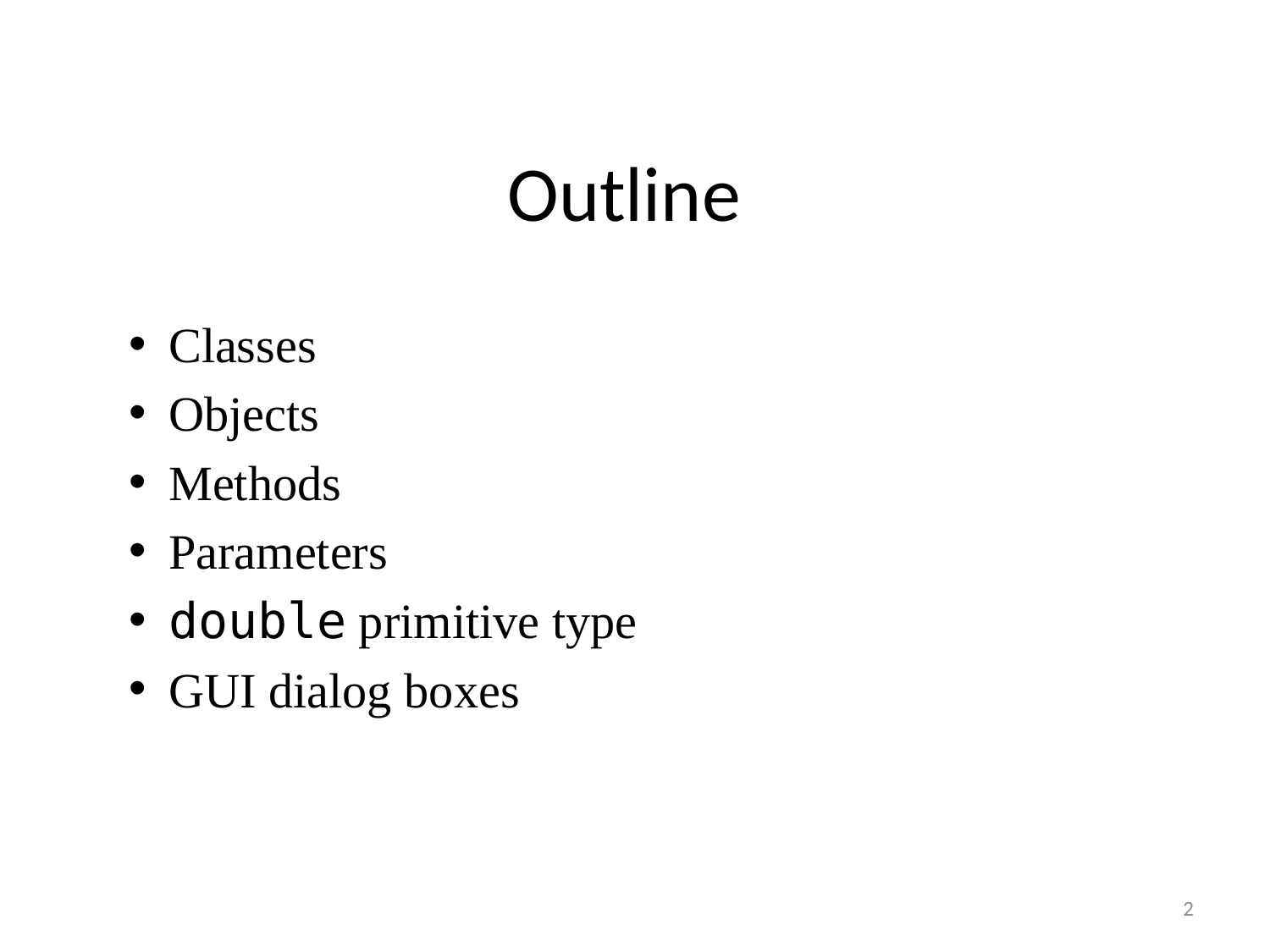

# Outline
Classes
Objects
Methods
Parameters
double primitive type
GUI dialog boxes
2